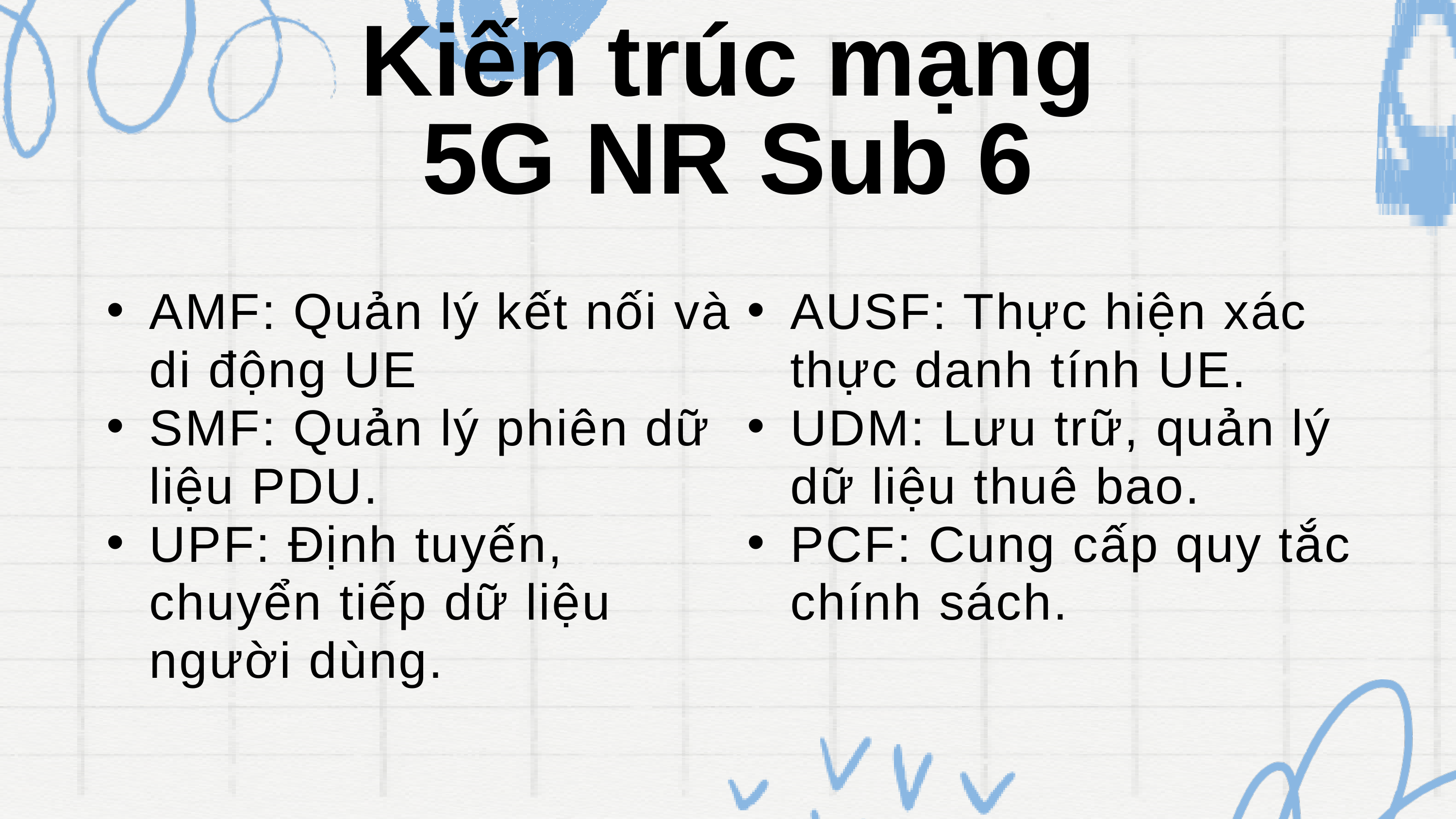

Kiến trúc mạng 5G NR Sub 6

AMF: Quản lý kết nối và di động UE
SMF: Quản lý phiên dữ liệu PDU.
UPF: Định tuyến, chuyển tiếp dữ liệu người dùng.

AUSF: Thực hiện xác thực danh tính UE.
UDM: Lưu trữ, quản lý dữ liệu thuê bao.
PCF: Cung cấp quy tắc chính sách.